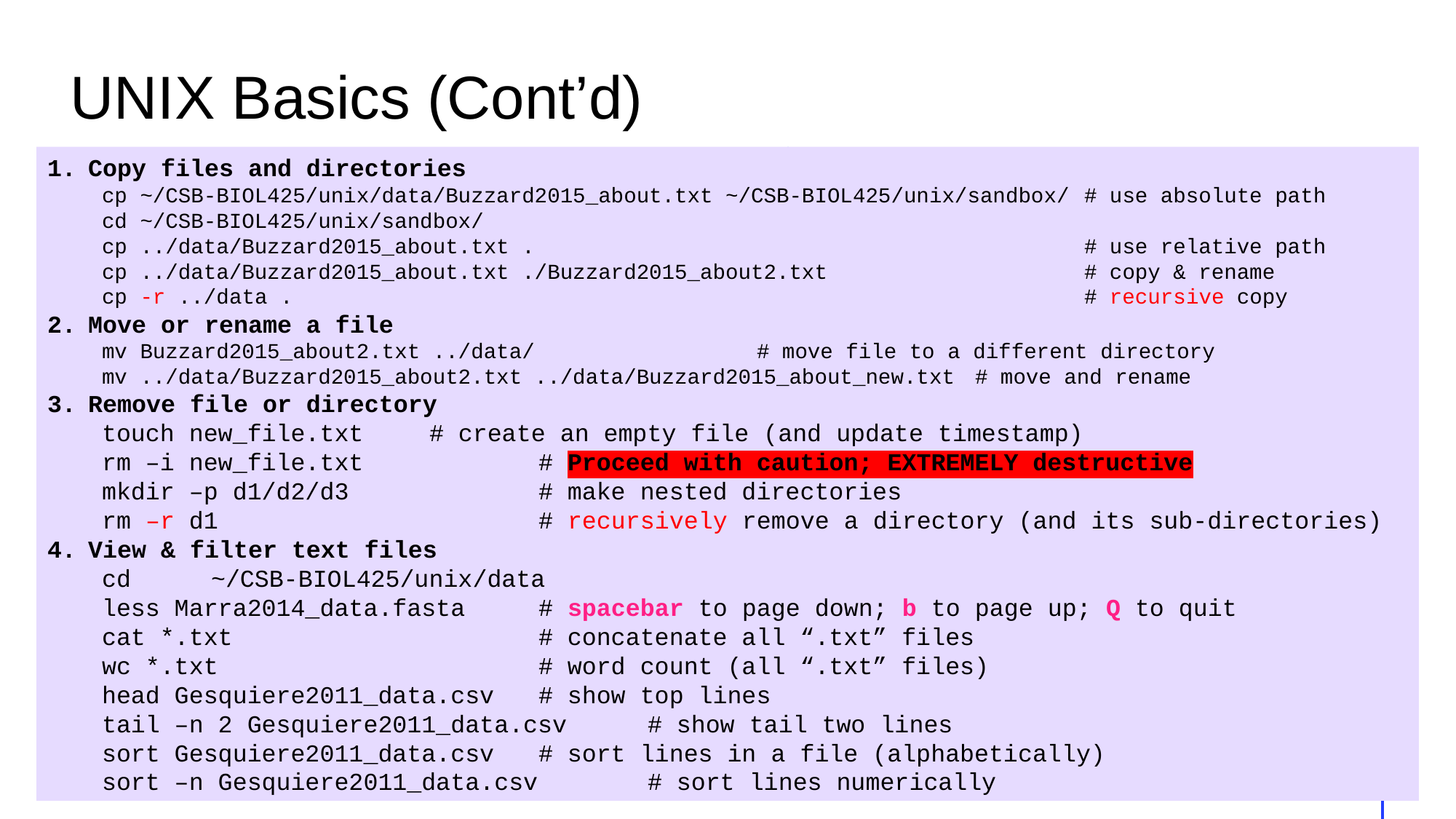

# UNIX Basics (Cont’d)
Copy files and directories
cp ~/CSB-BIOL425/unix/data/Buzzard2015_about.txt ~/CSB-BIOL425/unix/sandbox/ 	# use absolute path
cd ~/CSB-BIOL425/unix/sandbox/
cp ../data/Buzzard2015_about.txt .						# use relative path
cp ../data/Buzzard2015_about.txt ./Buzzard2015_about2.txt			# copy & rename
cp -r ../data .								# recursive copy
Move or rename a file
mv Buzzard2015_about2.txt ../data/			# move file to a different directory
mv ../data/Buzzard2015_about2.txt ../data/Buzzard2015_about_new.txt	# move and rename
Remove file or directory
touch new_file.txt 	# create an empty file (and update timestamp)
rm –i new_file.txt		# Proceed with caution; EXTREMELY destructive
mkdir –p d1/d2/d3		# make nested directories
rm –r d1			# recursively remove a directory (and its sub-directories)
View & filter text files
cd 	~/CSB-BIOL425/unix/data
less Marra2014_data.fasta	# spacebar to page down; b to page up; Q to quit
cat *.txt 			# concatenate all “.txt” files
wc *.txt			# word count (all “.txt” files)
head Gesquiere2011_data.csv	# show top lines
tail –n 2 Gesquiere2011_data.csv	# show tail two lines
sort Gesquiere2011_data.csv	# sort lines in a file (alphabetically)
sort –n Gesquiere2011_data.csv	# sort lines numerically

5